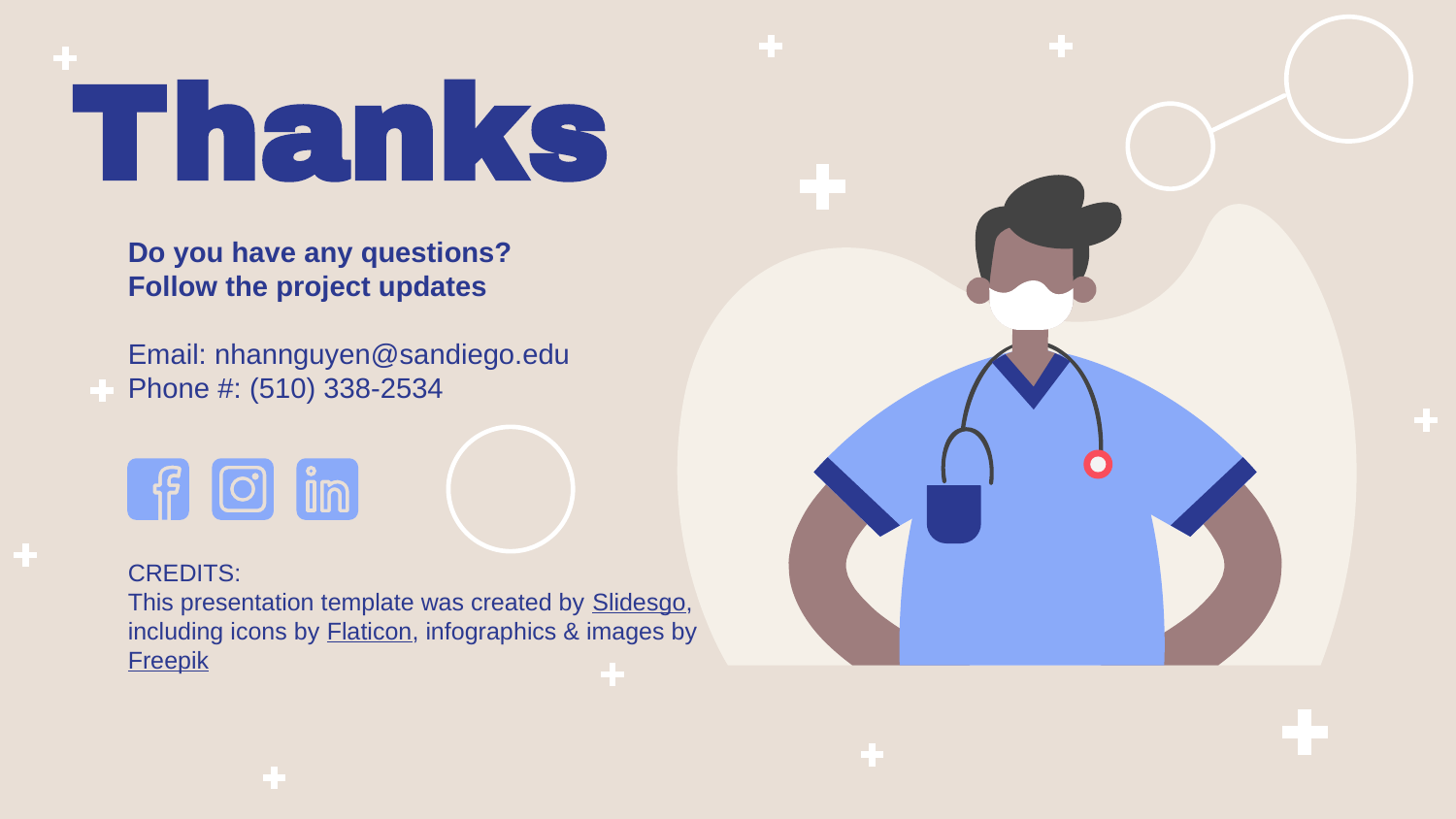

# Thanks

Do you have any questions?
Follow the project updates

Email: nhannguyen@sandiego.edu
Phone #: (510) 338-2534